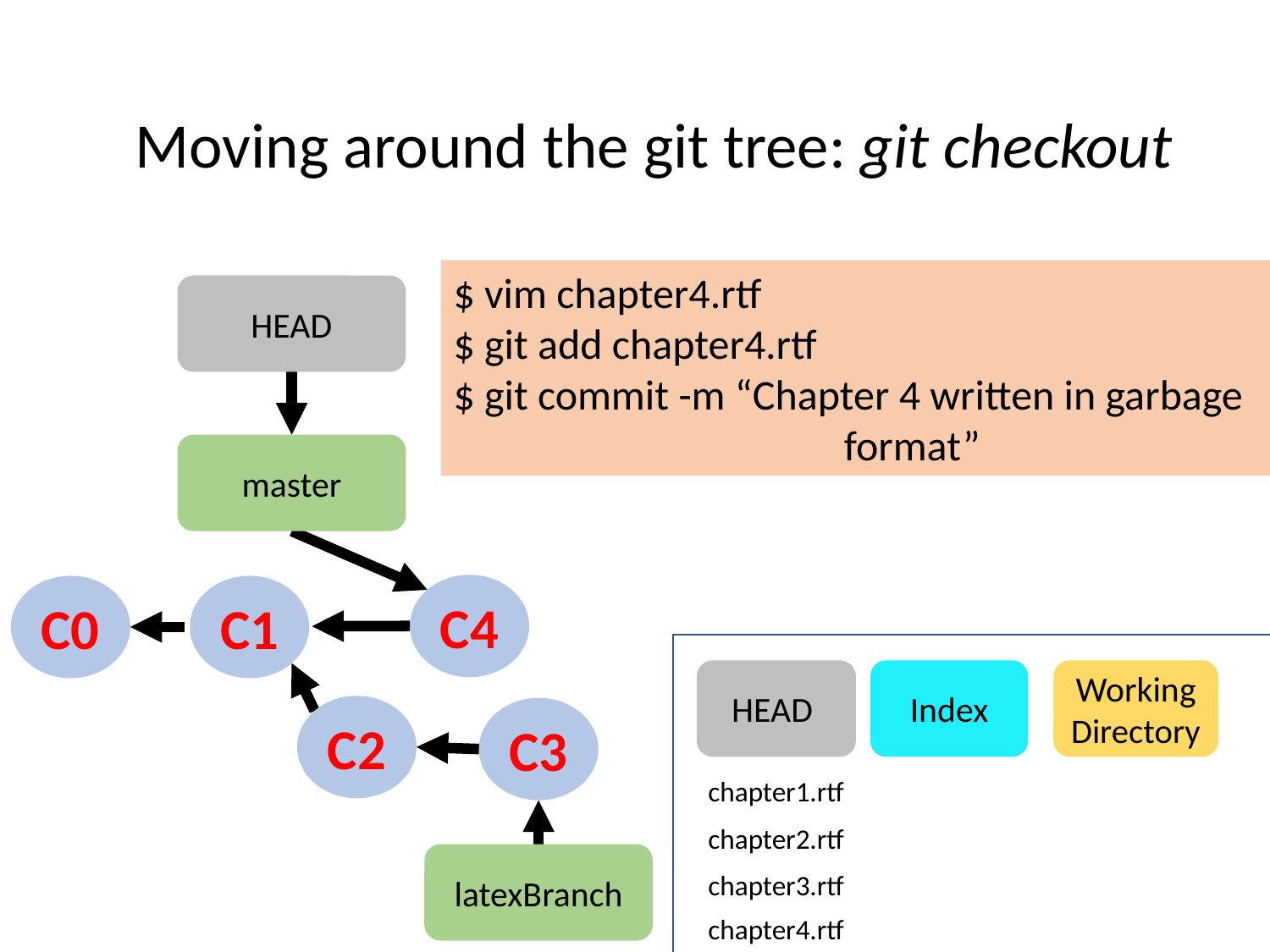

Moving around the git tree: git checkout
$ vim chapter4.rtf
$ git add chapter4.rtf
$ git commit -m “Chapter 4 written in garbage      			 format”
HEAD
master
C4
C0
C1

HEAD
Index
Working Directory
C2
C3
chapter1.rtf
chapter2.rtf
latexBranch
chapter3.rtf
chapter4.rtf